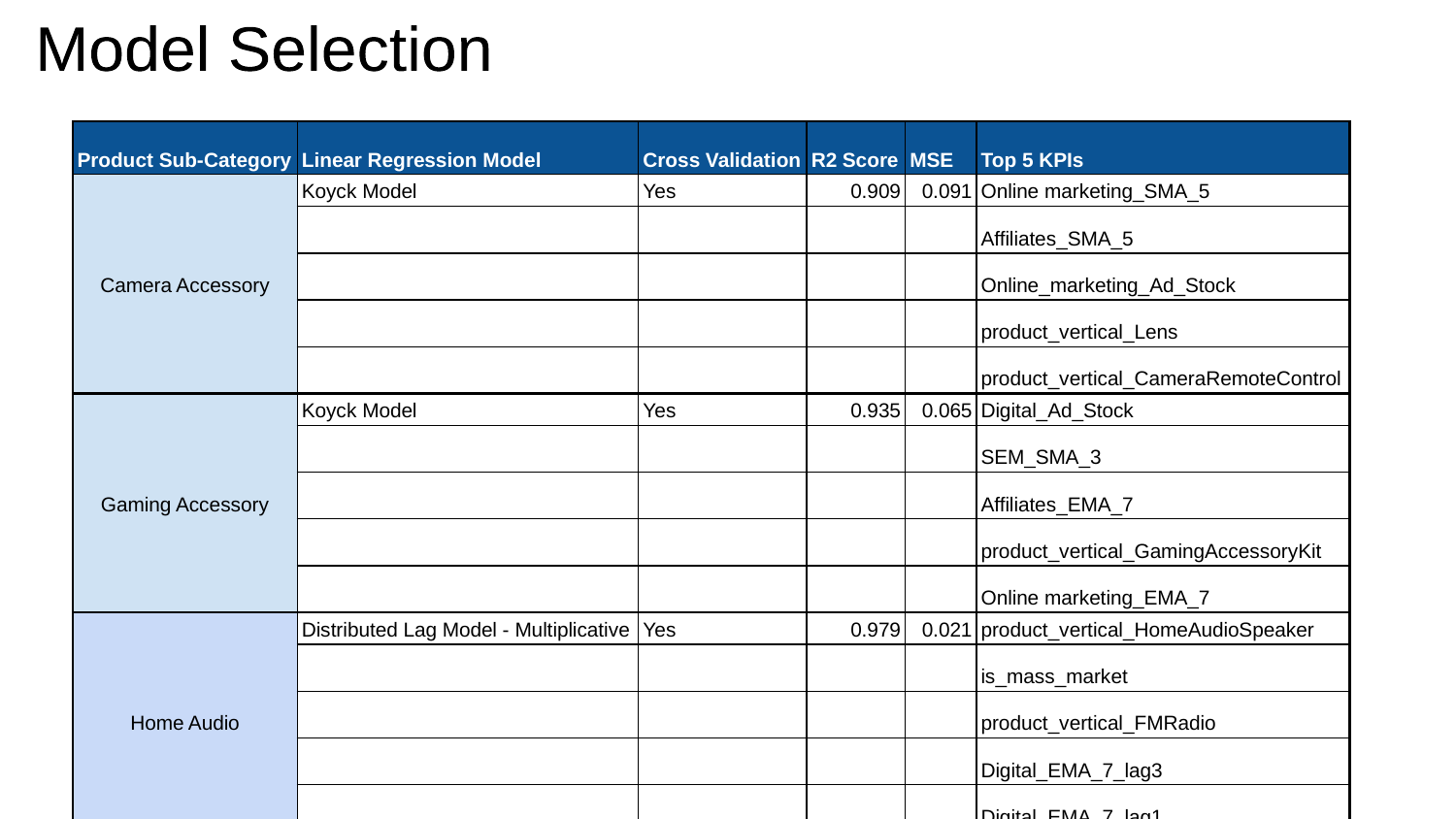

Model Selection
| Product Sub-Category | Linear Regression Model | Cross Validation | R2 Score | MSE | Top 5 KPIs |
| --- | --- | --- | --- | --- | --- |
| Camera Accessory | Koyck Model | Yes | 0.909 | 0.091 | Online marketing\_SMA\_5 |
|  |  |  |  |  | Affiliates\_SMA\_5 |
|  |  |  |  |  | Online\_marketing\_Ad\_Stock |
|  |  |  |  |  | product\_vertical\_Lens |
|  |  |  |  |  | product\_vertical\_CameraRemoteControl |
| Gaming Accessory | Koyck Model | Yes | 0.935 | 0.065 | Digital\_Ad\_Stock |
|  |  |  |  |  | SEM\_SMA\_3 |
|  |  |  |  |  | Affiliates\_EMA\_7 |
|  |  |  |  |  | product\_vertical\_GamingAccessoryKit |
|  |  |  |  |  | Online marketing\_EMA\_7 |
| Home Audio | Distributed Lag Model - Multiplicative | Yes | 0.979 | 0.021 | product\_vertical\_HomeAudioSpeaker |
|  |  |  |  |  | is\_mass\_market |
|  |  |  |  |  | product\_vertical\_FMRadio |
|  |  |  |  |  | Digital\_EMA\_7\_lag3 |
|  |  |  |  |  | Digital\_EMA\_7\_lag1 |